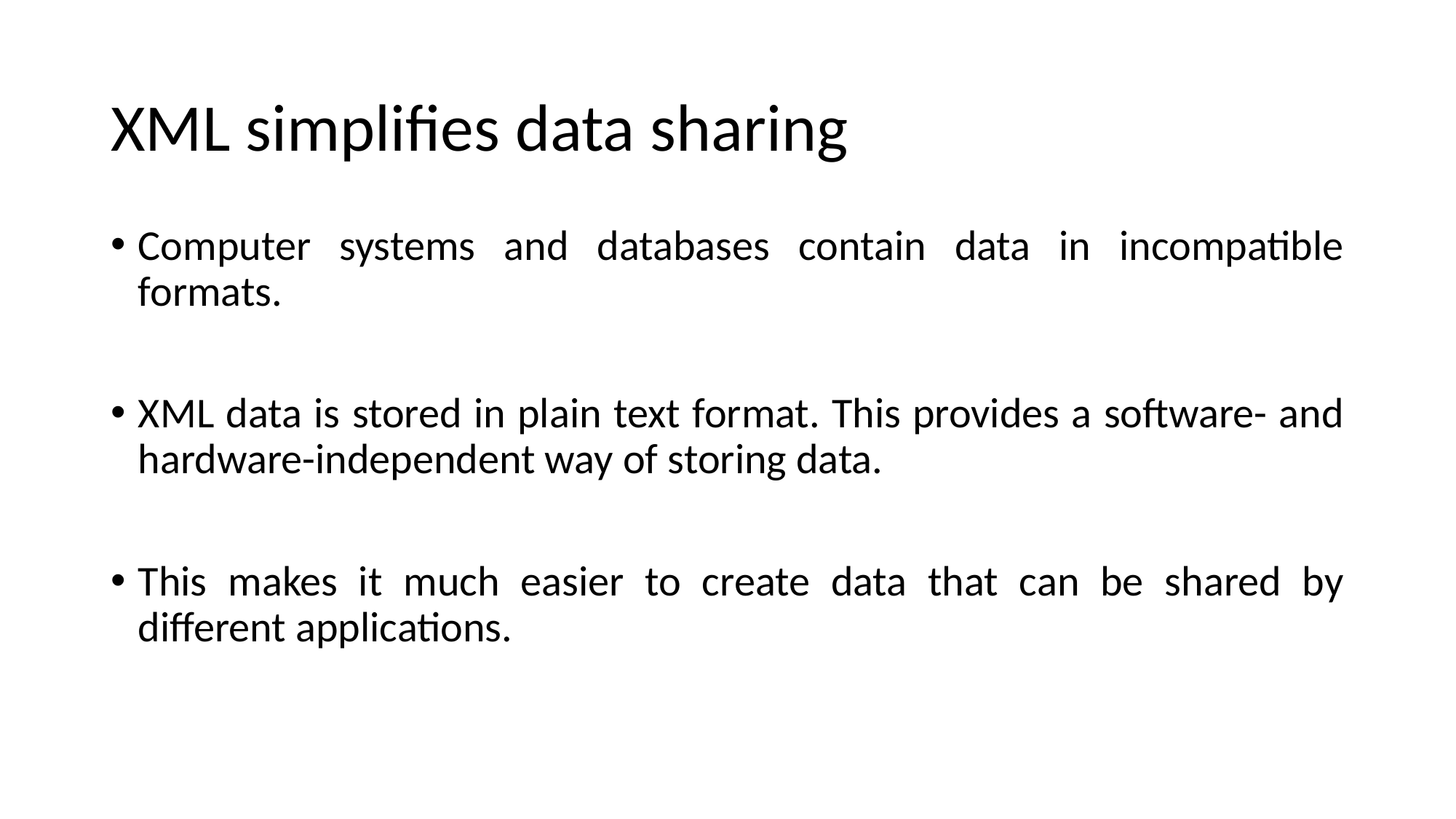

# XML simplifies data sharing
Computer systems and databases contain data in incompatible formats.

XML data is stored in plain text format. This provides a software- and hardware-independent way of storing data.

This makes it much easier to create data that can be shared by different applications.